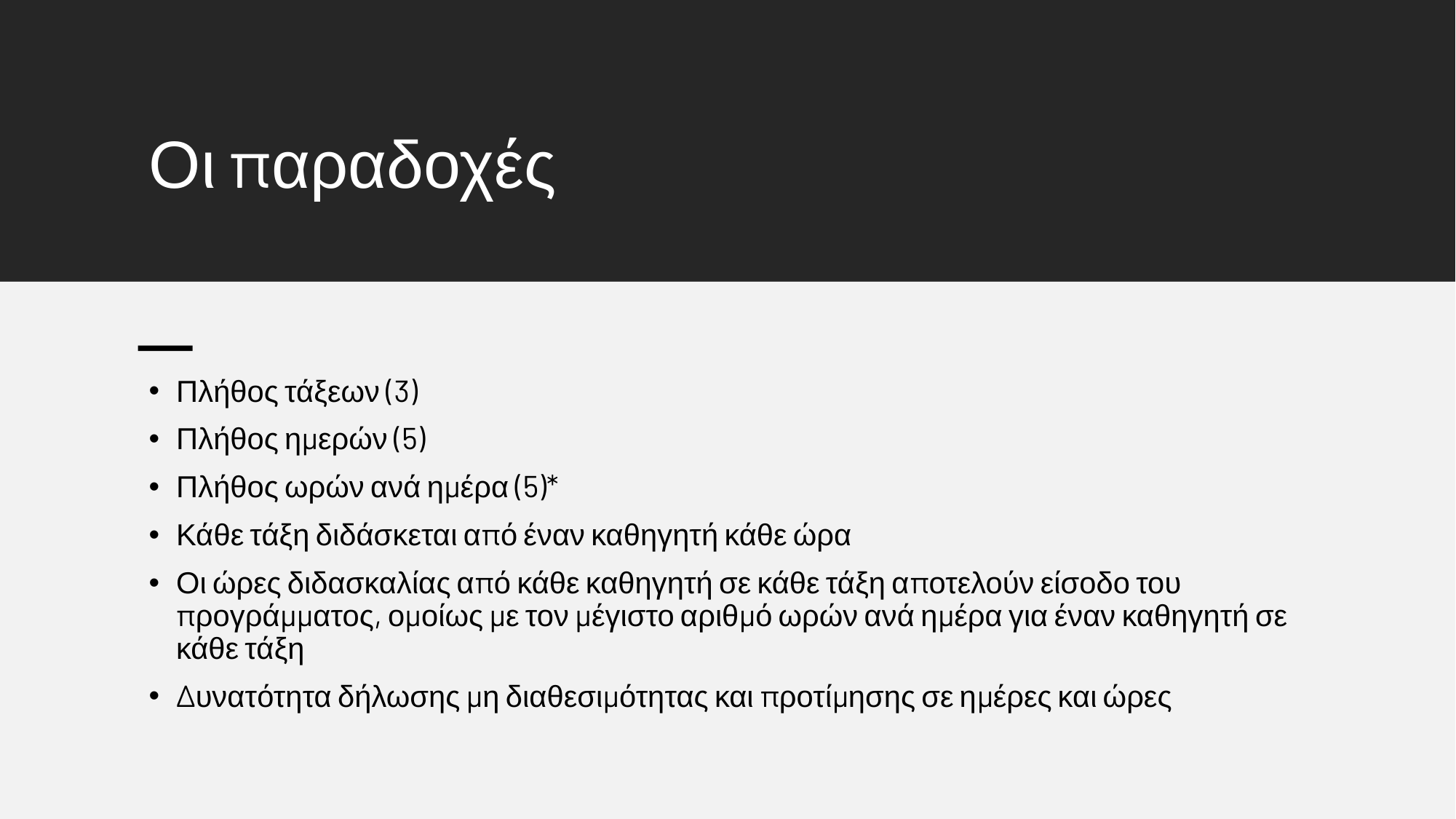

# Οι παραδοχές

Πλήθος τάξεων (3)
Πλήθος ημερών (5)
Πλήθος ωρών ανά ημέρα (5)*
Κάθε τάξη διδάσκεται από έναν καθηγητή κάθε ώρα
Οι ώρες διδασκαλίας από κάθε καθηγητή σε κάθε τάξη αποτελούν είσοδο του προγράμματος, ομοίως με τον μέγιστο αριθμό ωρών ανά ημέρα για έναν καθηγητή σε κάθε τάξη
Δυνατότητα δήλωσης μη διαθεσιμότητας και προτίμησης σε ημέρες και ώρες